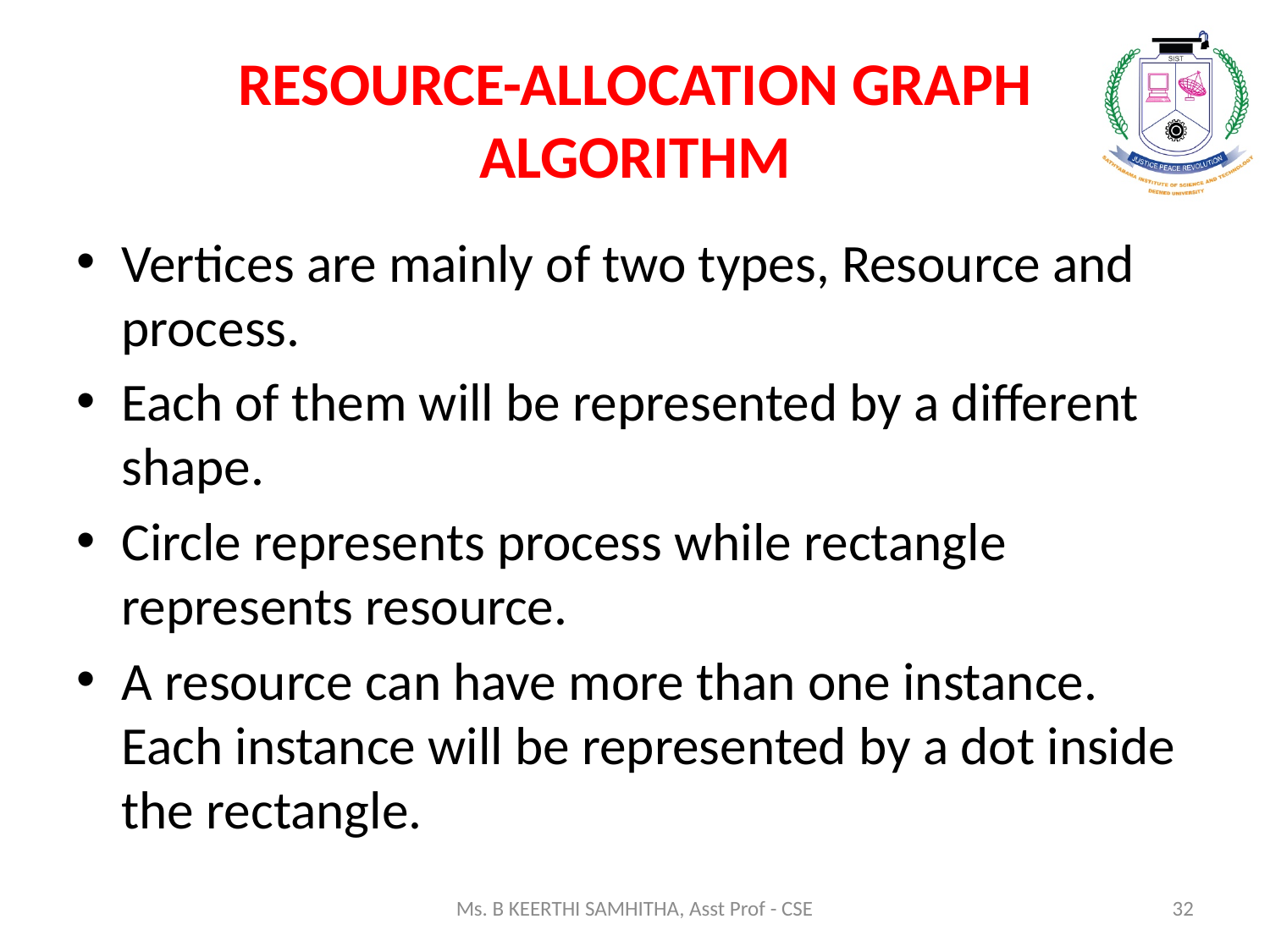

# RESOURCE-ALLOCATION GRAPH ALGORITHM
Vertices are mainly of two types, Resource and process.
Each of them will be represented by a different shape.
Circle represents process while rectangle represents resource.
A resource can have more than one instance. Each instance will be represented by a dot inside the rectangle.

Ms. B KEERTHI SAMHITHA, Asst Prof - CSE
32